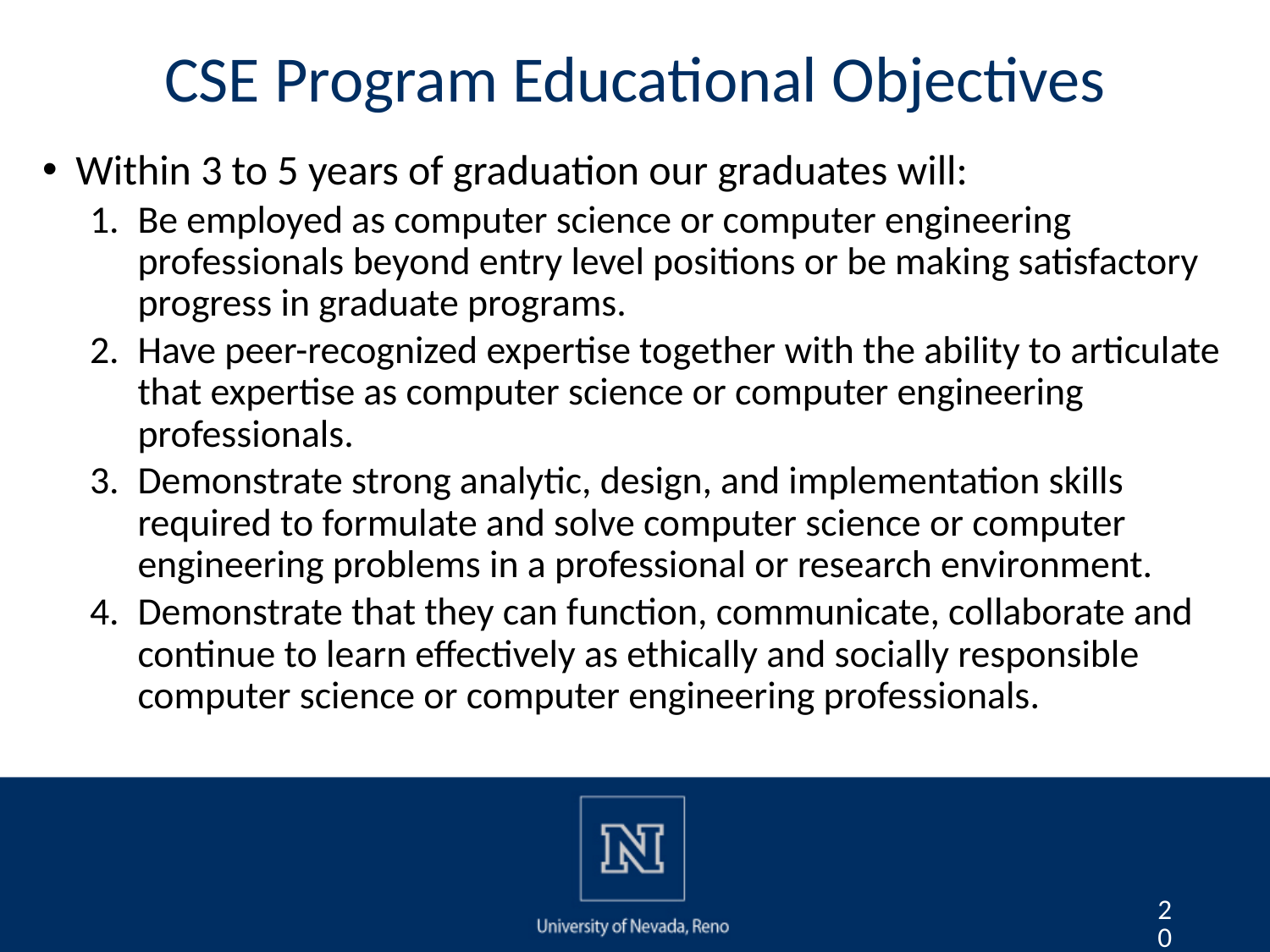

# CSE Program Educational Objectives
 Within 3 to 5 years of graduation our graduates will:
Be employed as computer science or computer engineering professionals beyond entry level positions or be making satisfactory progress in graduate programs.
Have peer-recognized expertise together with the ability to articulate that expertise as computer science or computer engineering professionals.
Demonstrate strong analytic, design, and implementation skills required to formulate and solve computer science or computer engineering problems in a professional or research environment.
Demonstrate that they can function, communicate, collaborate and continue to learn effectively as ethically and socially responsible computer science or computer engineering professionals.
20